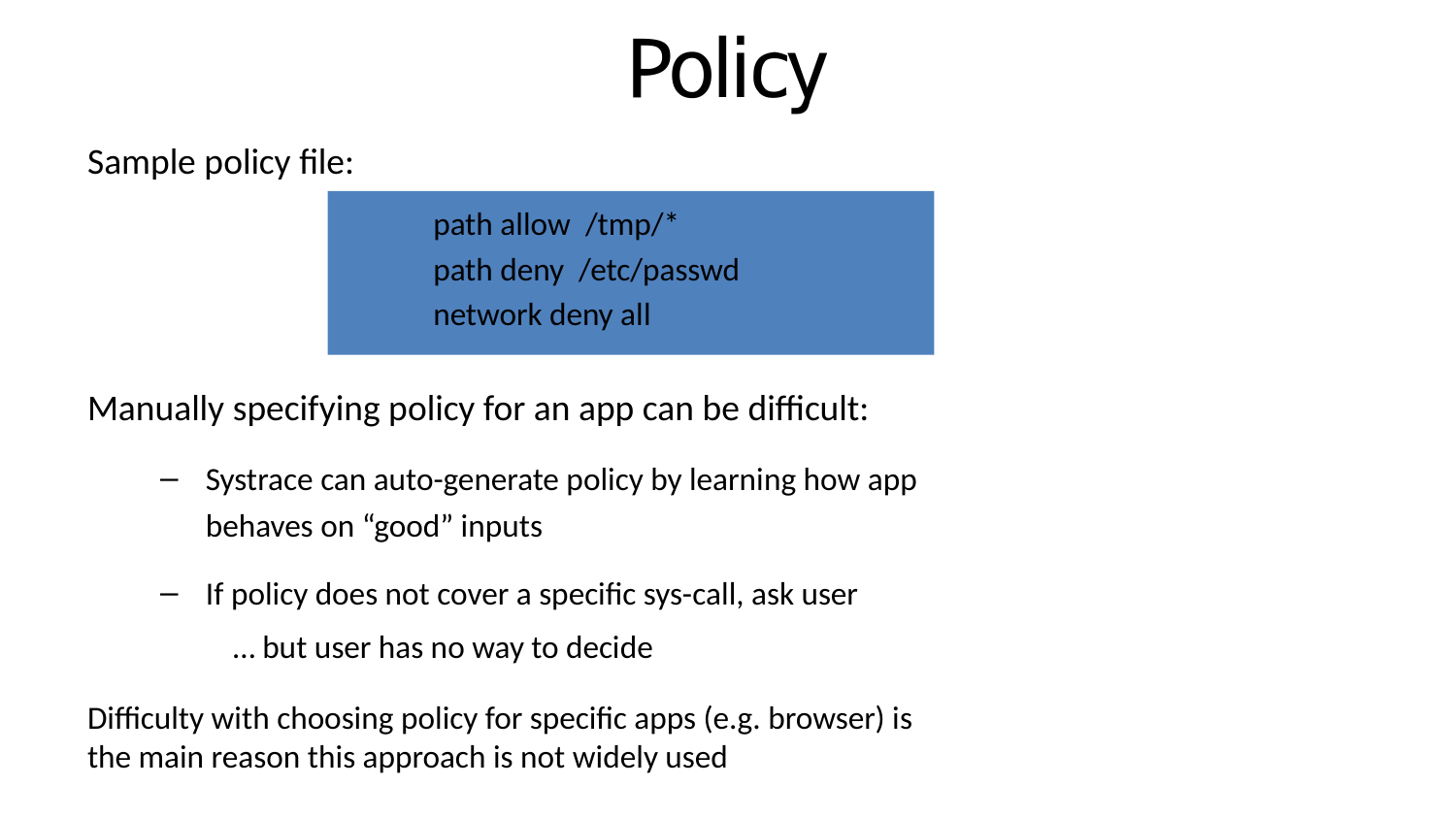

# Policy
Sample policy file:
			path allow  /tmp/*
			path deny  /etc/passwd
			network deny all

Manually specifying policy for an app can be difficult:
Systrace can auto-generate policy by learning how app
behaves on “good” inputs
If policy does not cover a specific sys-call, ask user
… but user has no way to decide
Difficulty with choosing policy for specific apps (e.g. browser) is
the main reason this approach is not widely used